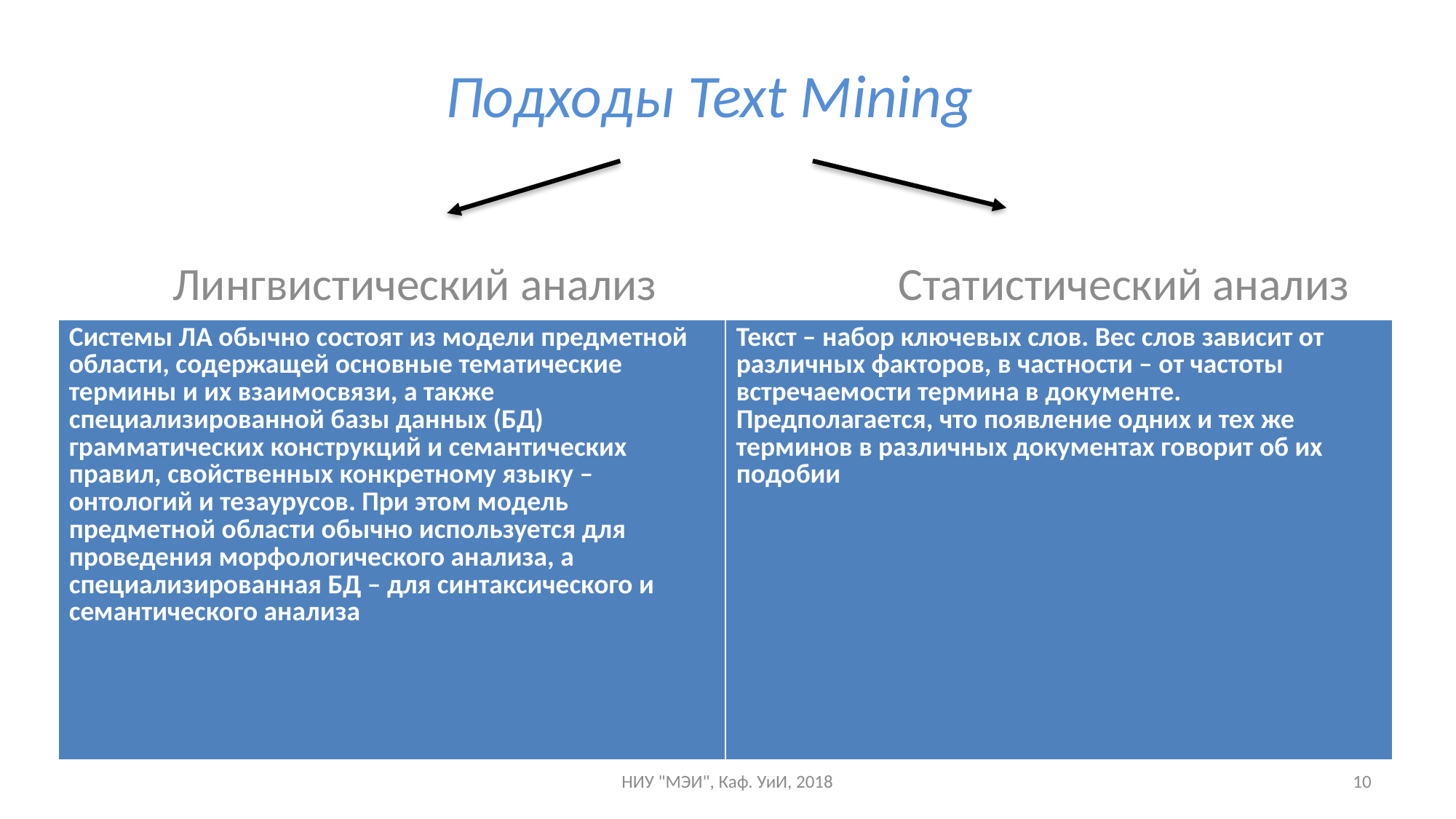

# Подходы Text Mining

	Лингвистический анализ			Статистический анализ
| Системы ЛА обычно состоят из модели предметной области, содержащей основные тематические термины и их взаимосвязи, а также специализированной базы данных (БД) грамматических конструкций и семантических правил, свойственных конкретному языку – онтологий и тезаурусов. При этом модель предметной области обычно используется для проведения морфологического анализа, а специализированная БД – для синтаксического и семантического анализа | Текст – набор ключевых слов. Вес слов зависит от различных факторов, в частности – от частоты встречаемости термина в документе. Предполагается, что появление одних и тех же терминов в различных документах говорит об их подобии |
| --- | --- |
НИУ "МЭИ", Каф. УиИ, 2018
10